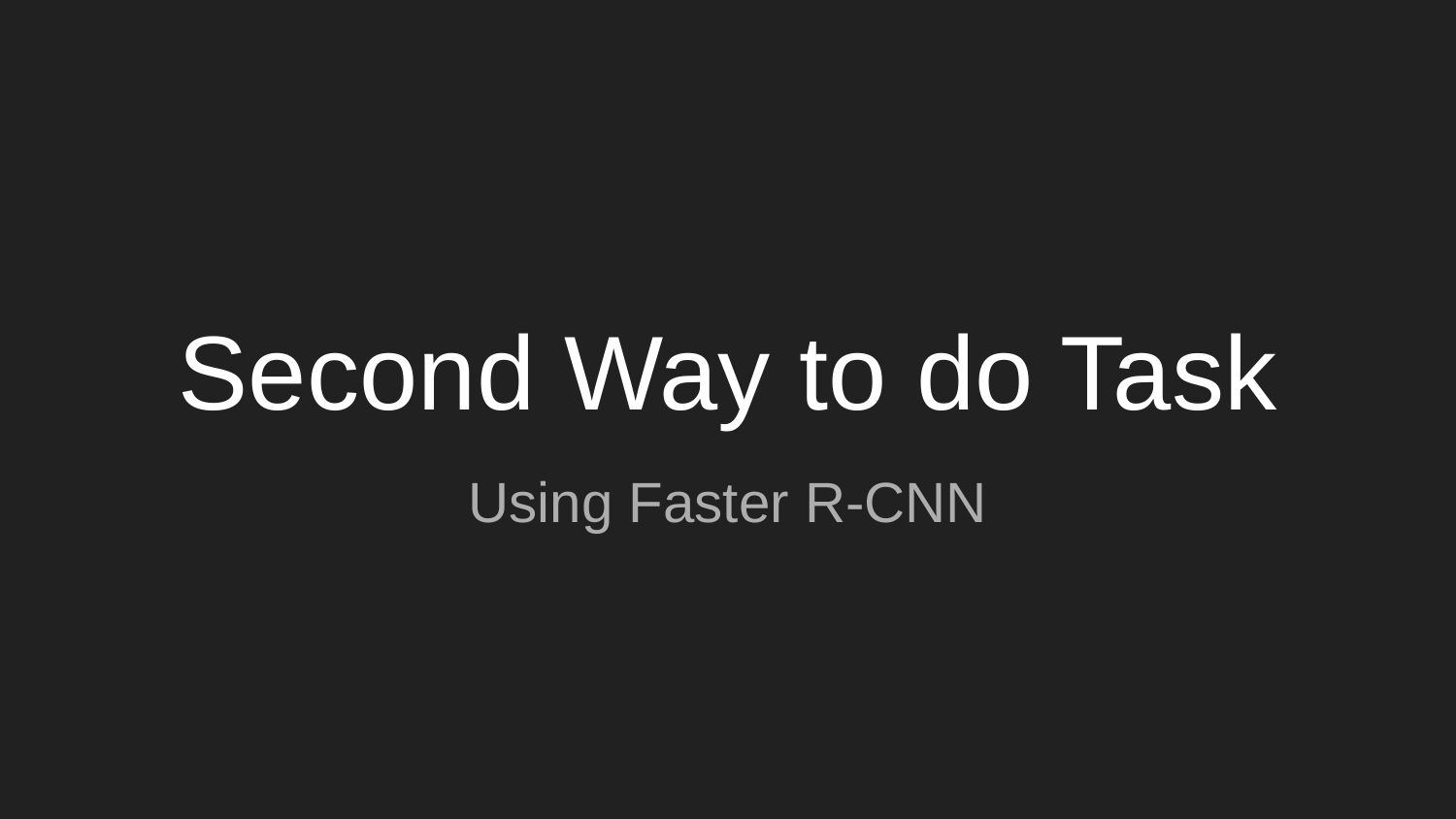

# Second Way to do Task
Using Faster R-CNN